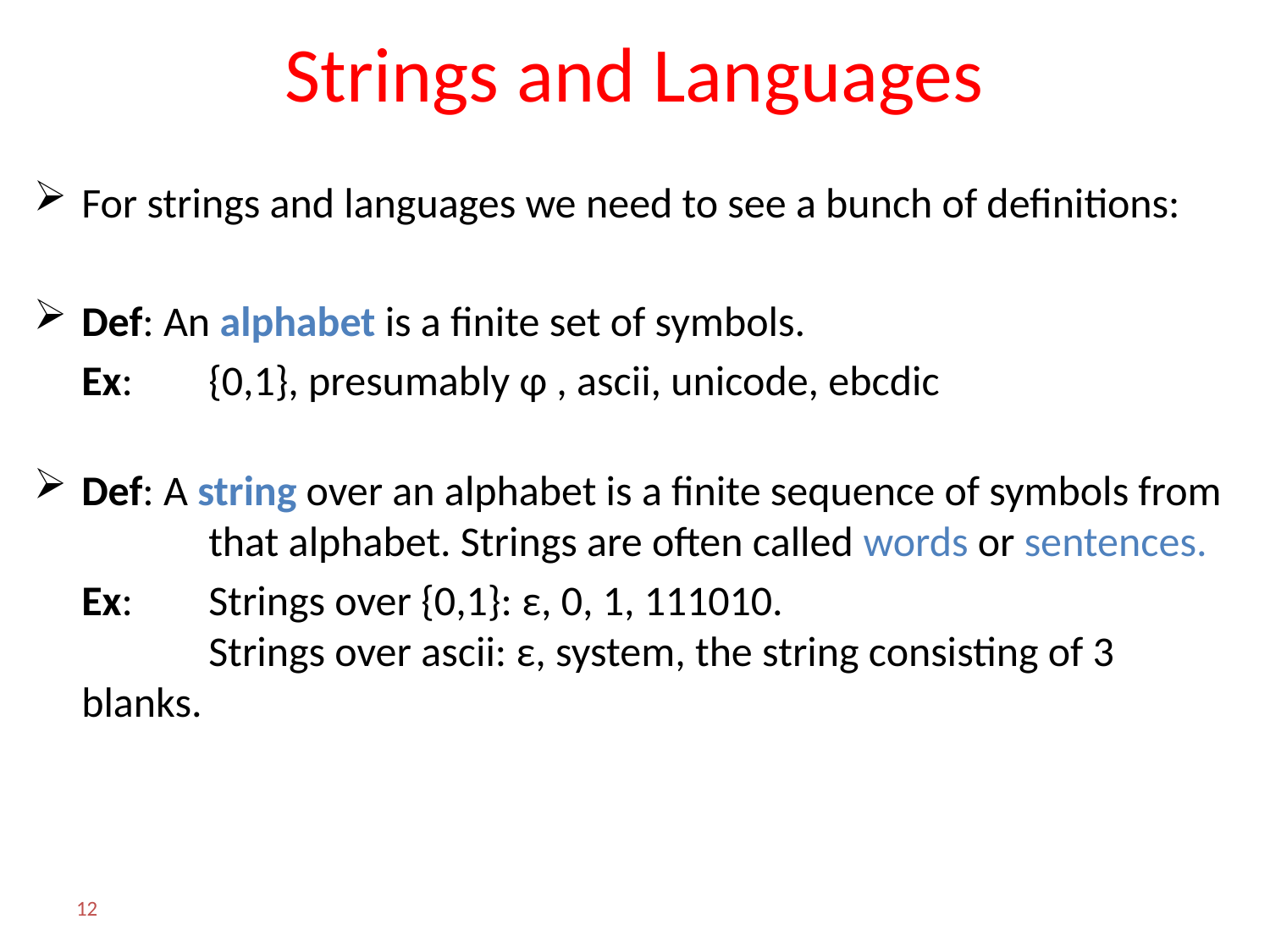

# Strings and Languages
For strings and languages we need to see a bunch of definitions:

Def: An alphabet is a finite set of symbols.
	Ex: 	{0,1}, presumably φ , ascii, unicode, ebcdic
Def: A string over an alphabet is a finite sequence of symbols from 	that alphabet. Strings are often called words or sentences.
	Ex: 	Strings over {0,1}: ε, 0, 1, 111010.
	Strings over ascii: ε, system, the string consisting of 3 blanks.
12